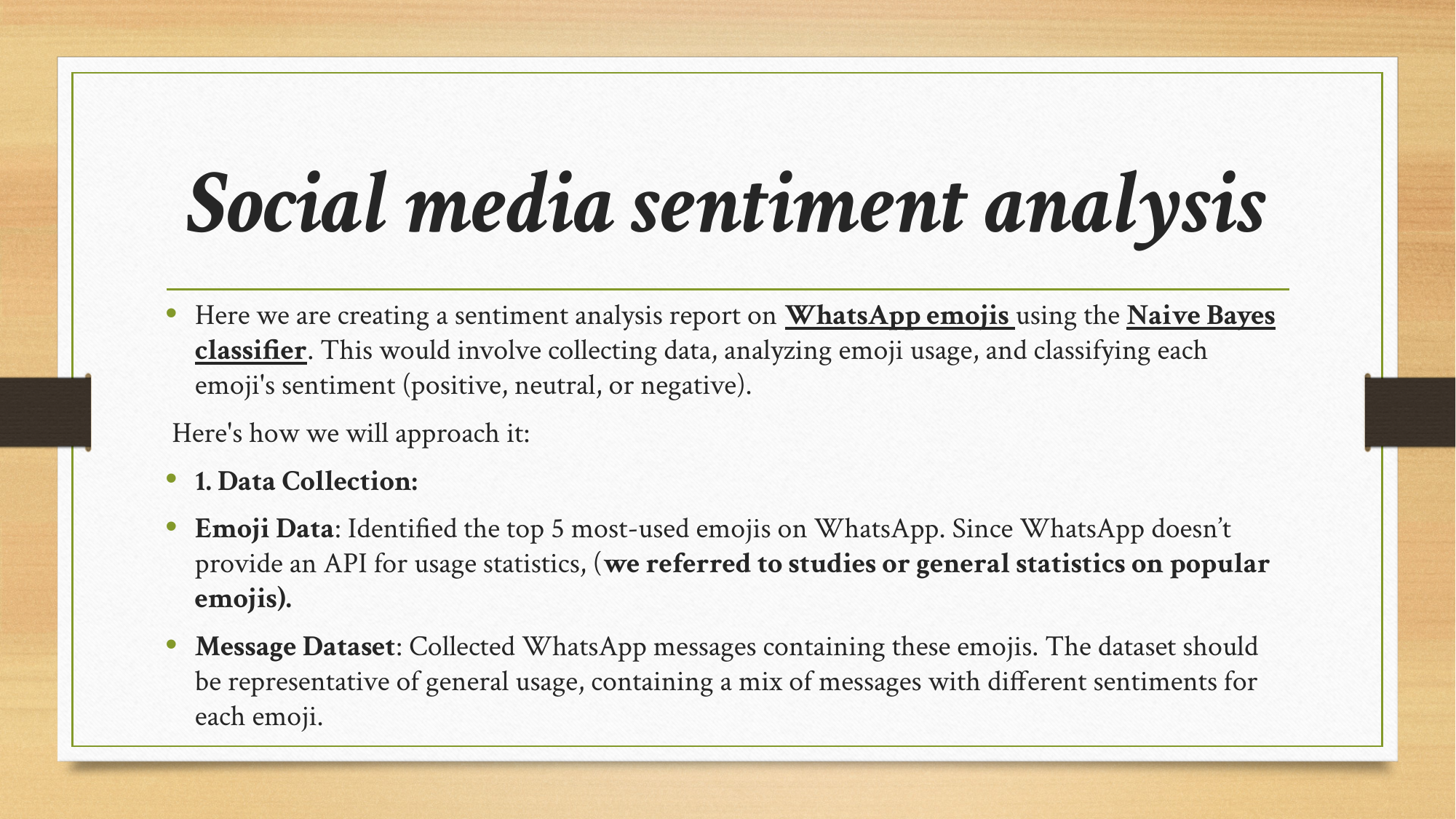

# Social media sentiment analysis
Here we are creating a sentiment analysis report on WhatsApp emojis using the Naive Bayes classifier. This would involve collecting data, analyzing emoji usage, and classifying each emoji's sentiment (positive, neutral, or negative).
 Here's how we will approach it:
1. Data Collection:
Emoji Data: Identified the top 5 most-used emojis on WhatsApp. Since WhatsApp doesn’t provide an API for usage statistics, (we referred to studies or general statistics on popular emojis).
Message Dataset: Collected WhatsApp messages containing these emojis. The dataset should be representative of general usage, containing a mix of messages with different sentiments for each emoji.